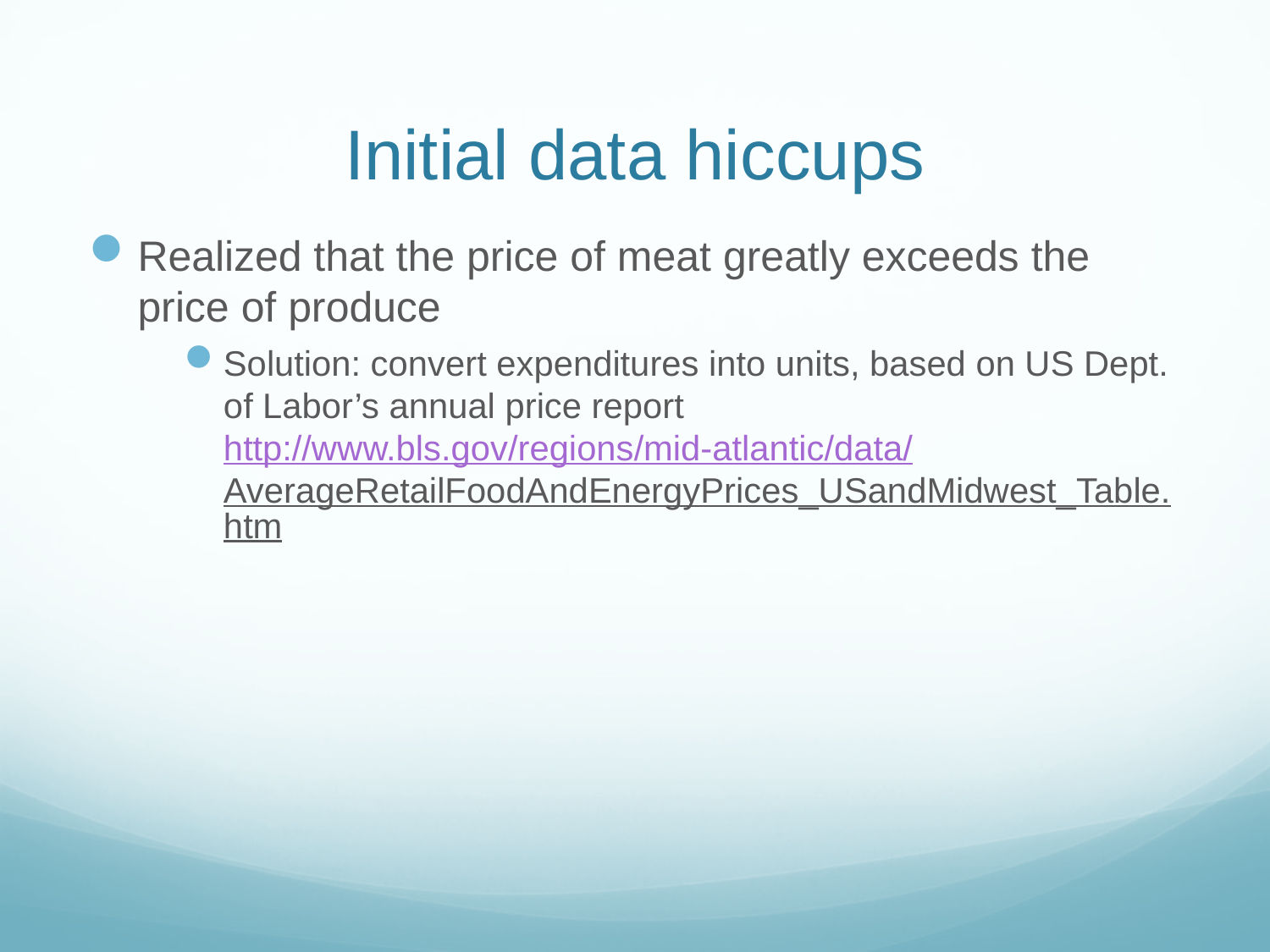

# Initial data hiccups
Realized that the price of meat greatly exceeds the price of produce
Solution: convert expenditures into units, based on US Dept. of Labor’s annual price report
http://www.bls.gov/regions/mid-atlantic/data/AverageRetailFoodAndEnergyPrices_USandMidwest_Table.htm